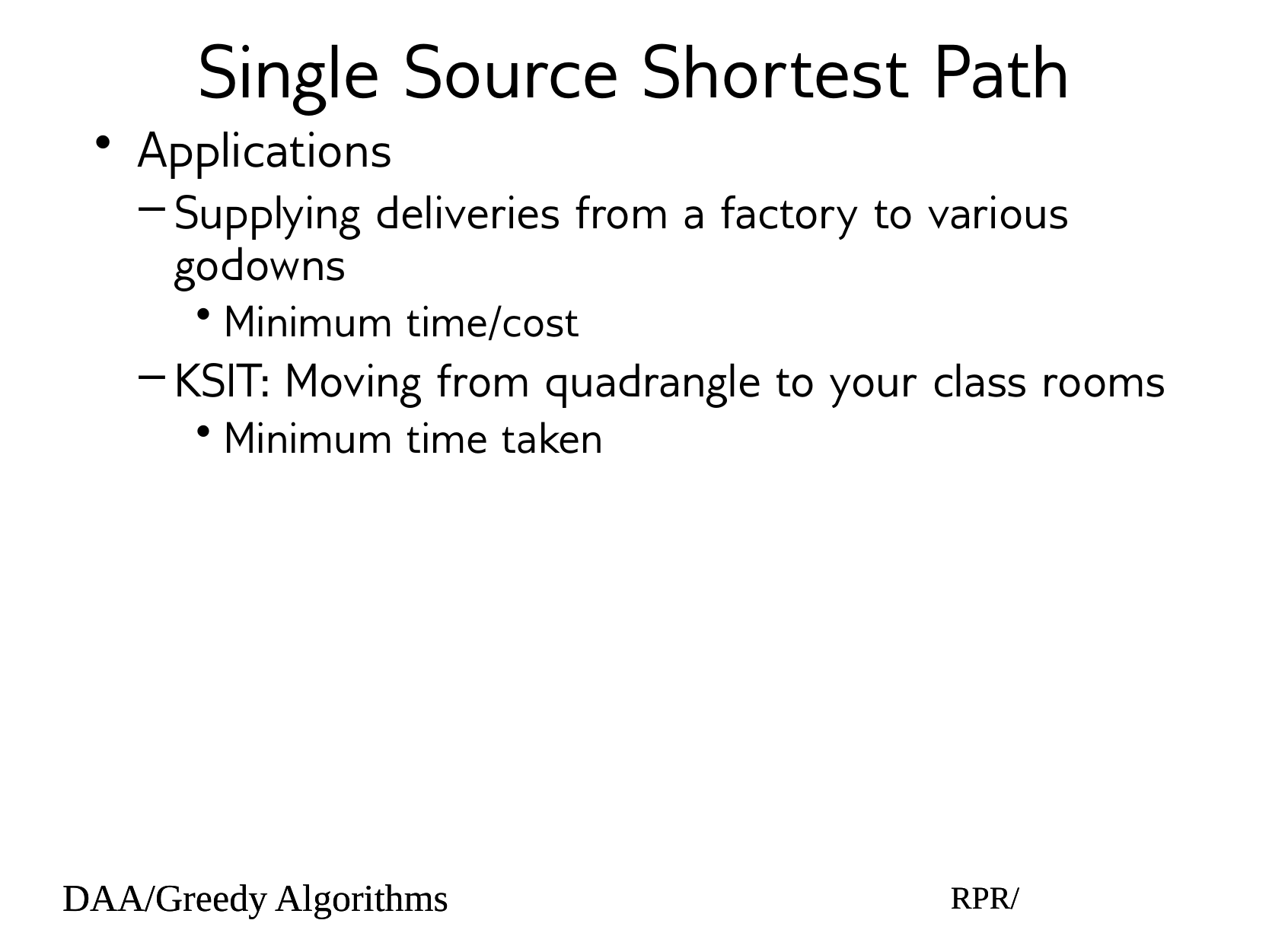

# Single Source Shortest Path
Applications
Supplying deliveries from a factory to various godowns
Minimum time/cost
KSIT: Moving from quadrangle to your class rooms
Minimum time taken
DAA/Greedy Algorithms
RPR/
3